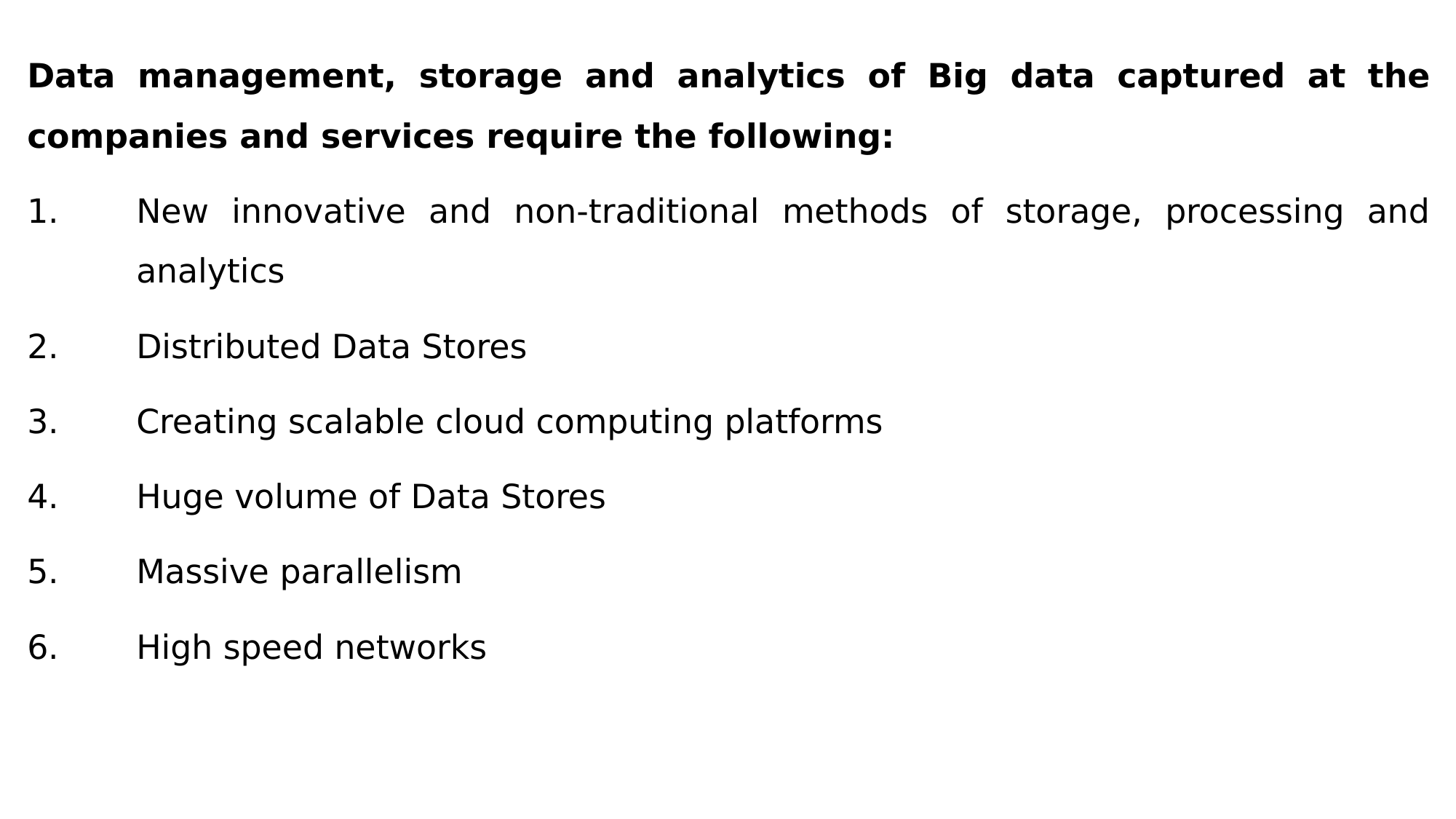

Data management, storage and analytics of Big data captured at the companies and services require the following:
1.	New innovative and non-traditional methods of storage, processing and 	analytics
2.	Distributed Data Stores
3.	Creating scalable cloud computing platforms
4.	Huge volume of Data Stores
5.	Massive parallelism
6.	High speed networks